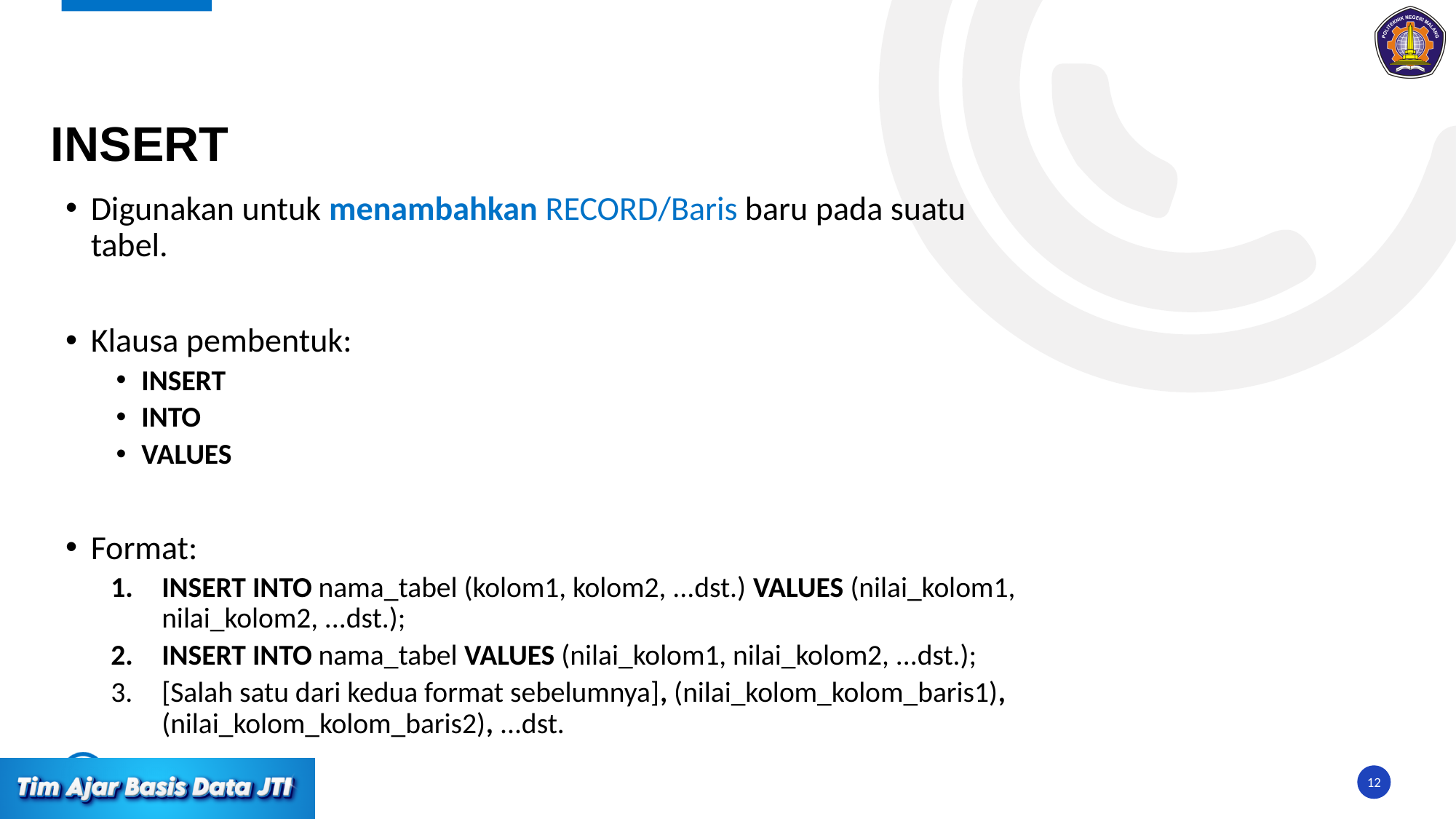

#
INSERT
Digunakan untuk menambahkan RECORD/Baris baru pada suatu tabel.

Klausa pembentuk:
INSERT
INTO
VALUES

Format:
INSERT INTO nama_tabel (kolom1, kolom2, ...dst.) VALUES (nilai_kolom1, nilai_kolom2, ...dst.);
INSERT INTO nama_tabel VALUES (nilai_kolom1, nilai_kolom2, ...dst.);
[Salah satu dari kedua format sebelumnya], (nilai_kolom_kolom_baris1), (nilai_kolom_kolom_baris2), ...dst.

12